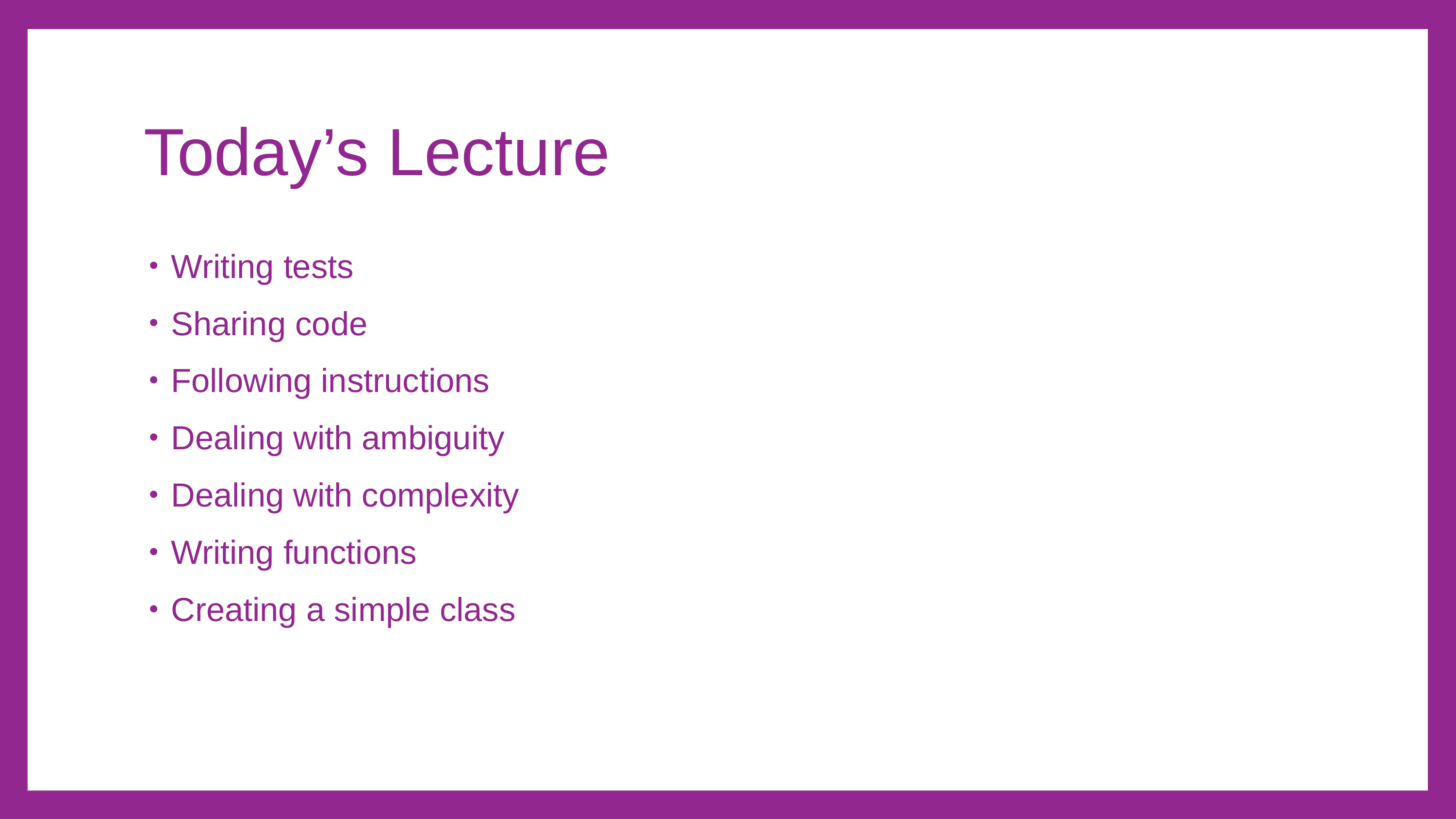

# Today’s Lecture
Writing tests
Sharing code
Following instructions
Dealing with ambiguity
Dealing with complexity
Writing functions
Creating a simple class